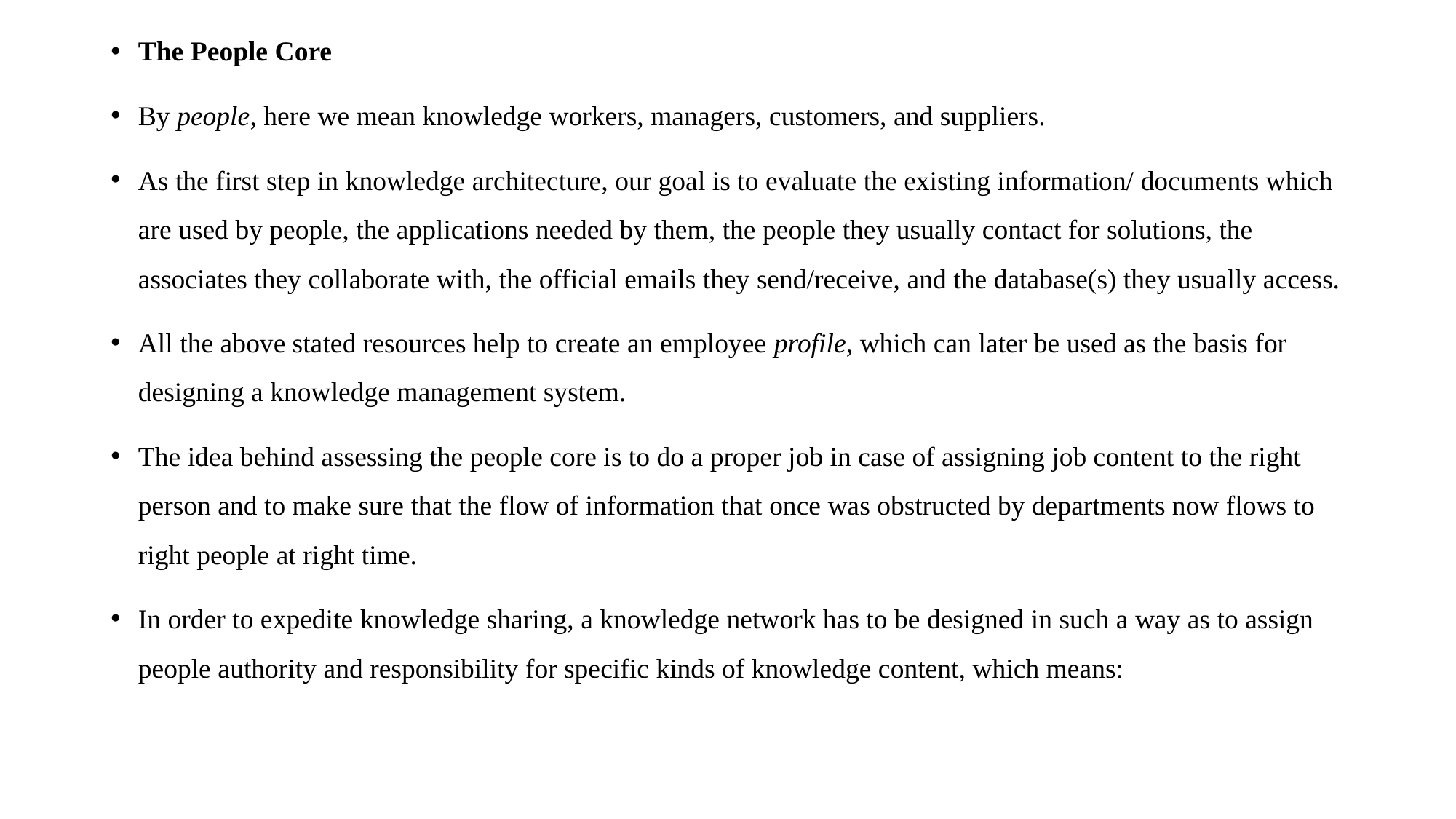

The People Core
By people, here we mean knowledge workers, managers, customers, and suppliers.
As the first step in knowledge architecture, our goal is to evaluate the existing information/ documents which are used by people, the applications needed by them, the people they usually contact for solutions, the associates they collaborate with, the official emails they send/receive, and the database(s) they usually access.
All the above stated resources help to create an employee profile, which can later be used as the basis for designing a knowledge management system.
The idea behind assessing the people core is to do a proper job in case of assigning job content to the right person and to make sure that the flow of information that once was obstructed by departments now flows to right people at right time.
In order to expedite knowledge sharing, a knowledge network has to be designed in such a way as to assign people authority and responsibility for specific kinds of knowledge content, which means: